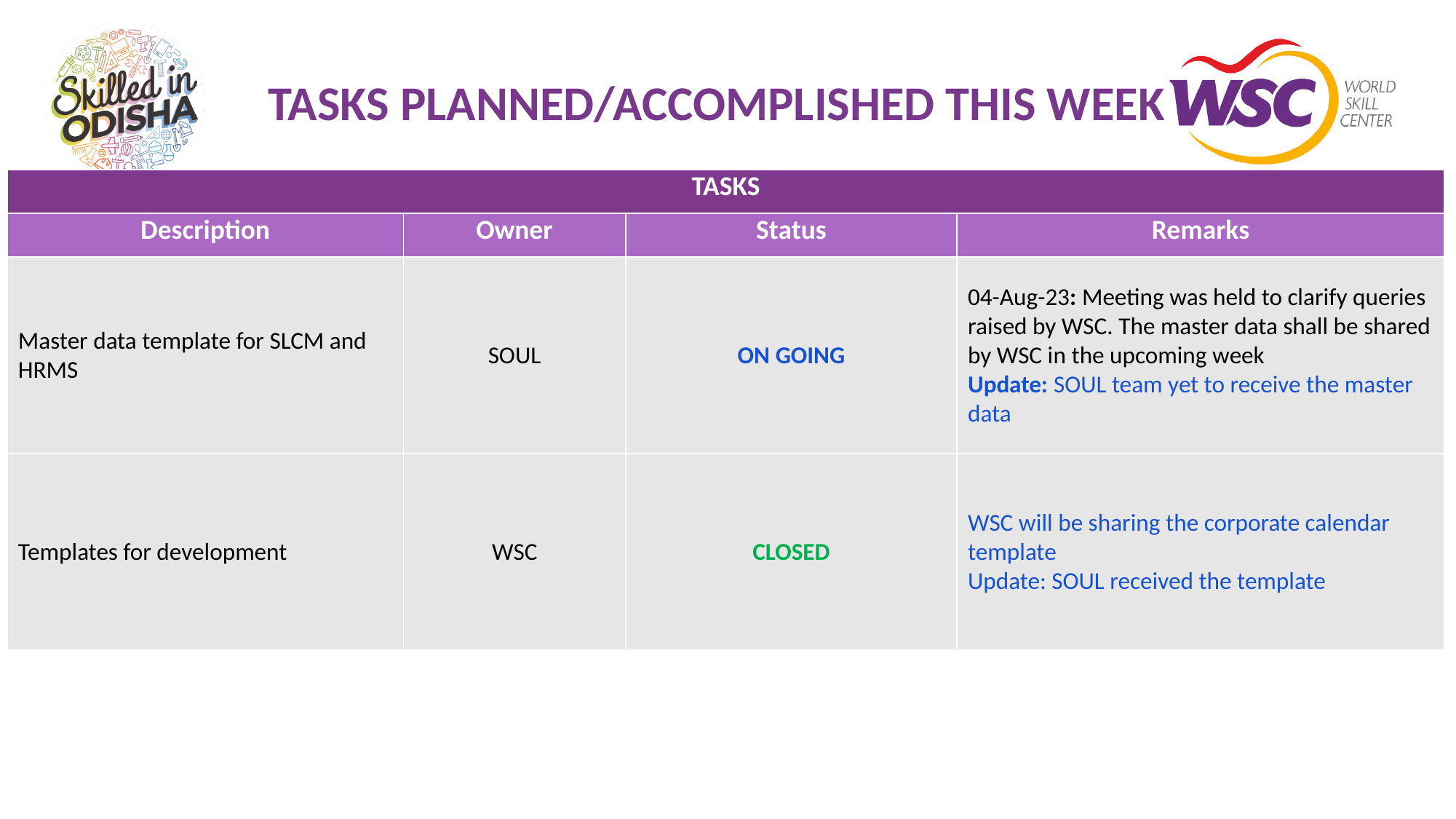

# TASKS PLANNED/ACCOMPLISHED THIS WEEK
| TASKS |  |  |  |
| --- | --- | --- | --- |
| Description | Owner | Status | Remarks |
| Master data template for SLCM and HRMS | SOUL | ON GOING | 04-Aug-23: Meeting was held to clarify queries raised by WSC. The master data shall be shared by WSC in the upcoming week Update: SOUL team yet to receive the master data |
| Templates for development | WSC | CLOSED | WSC will be sharing the corporate calendar template Update: SOUL received the template |
4